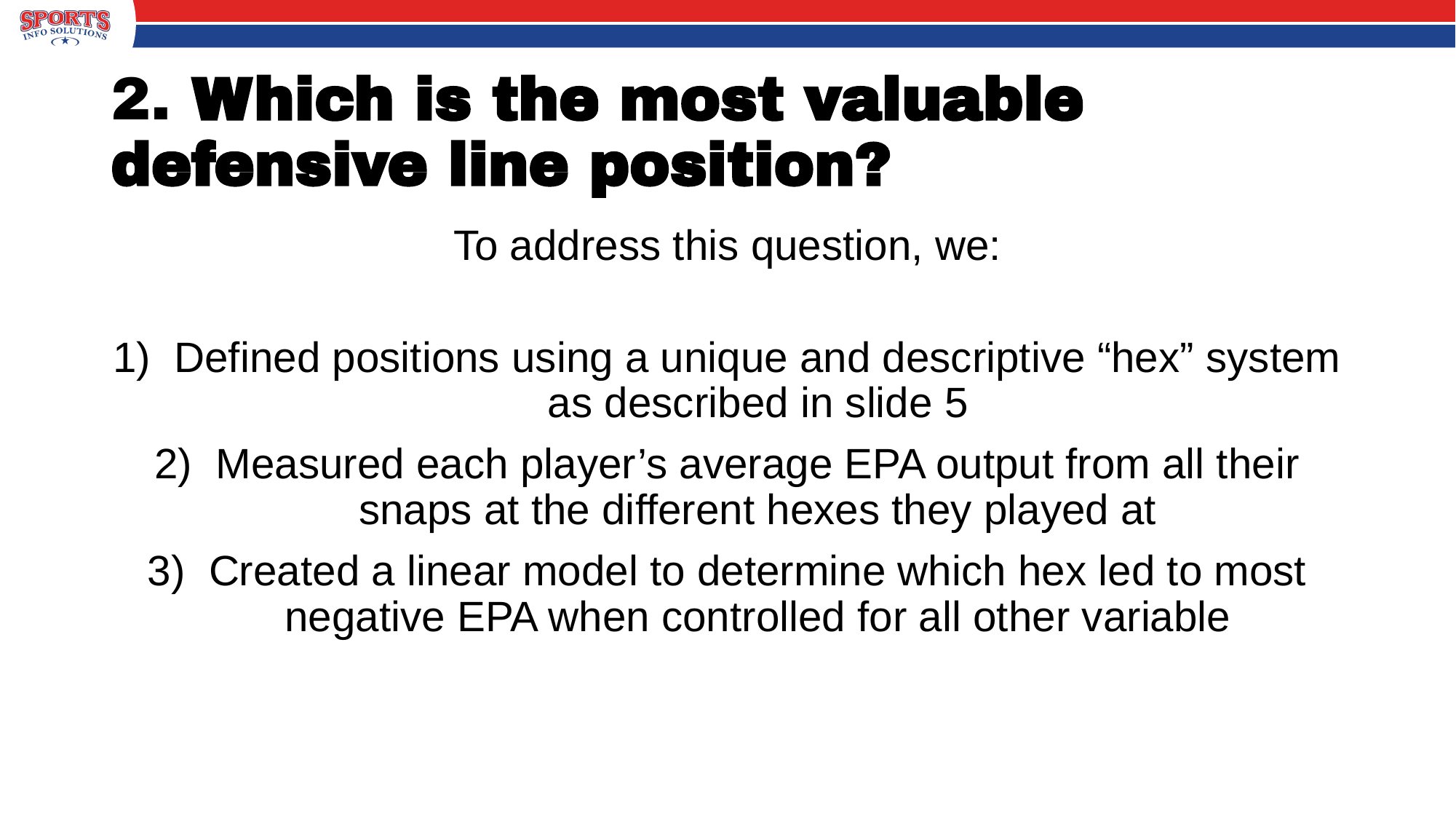

# 2. Which is the most valuable defensive line position?
To address this question, we:
Defined positions using a unique and descriptive “hex” system as described in slide 5
Measured each player’s average EPA output from all their snaps at the different hexes they played at
Created a linear model to determine which hex led to most negative EPA when controlled for all other variable